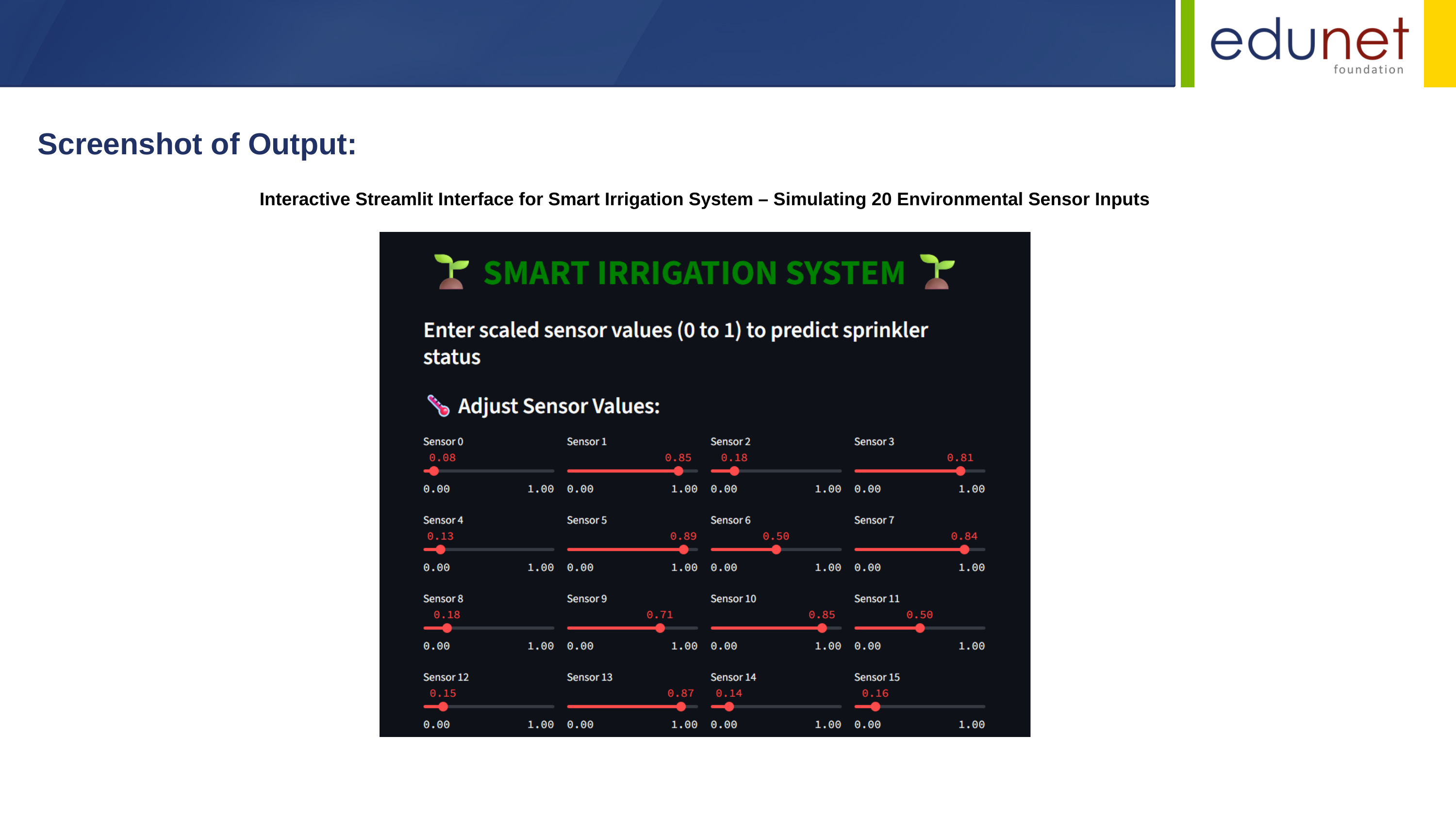

Screenshot of Output:
Interactive Streamlit Interface for Smart Irrigation System – Simulating 20 Environmental Sensor Inputs